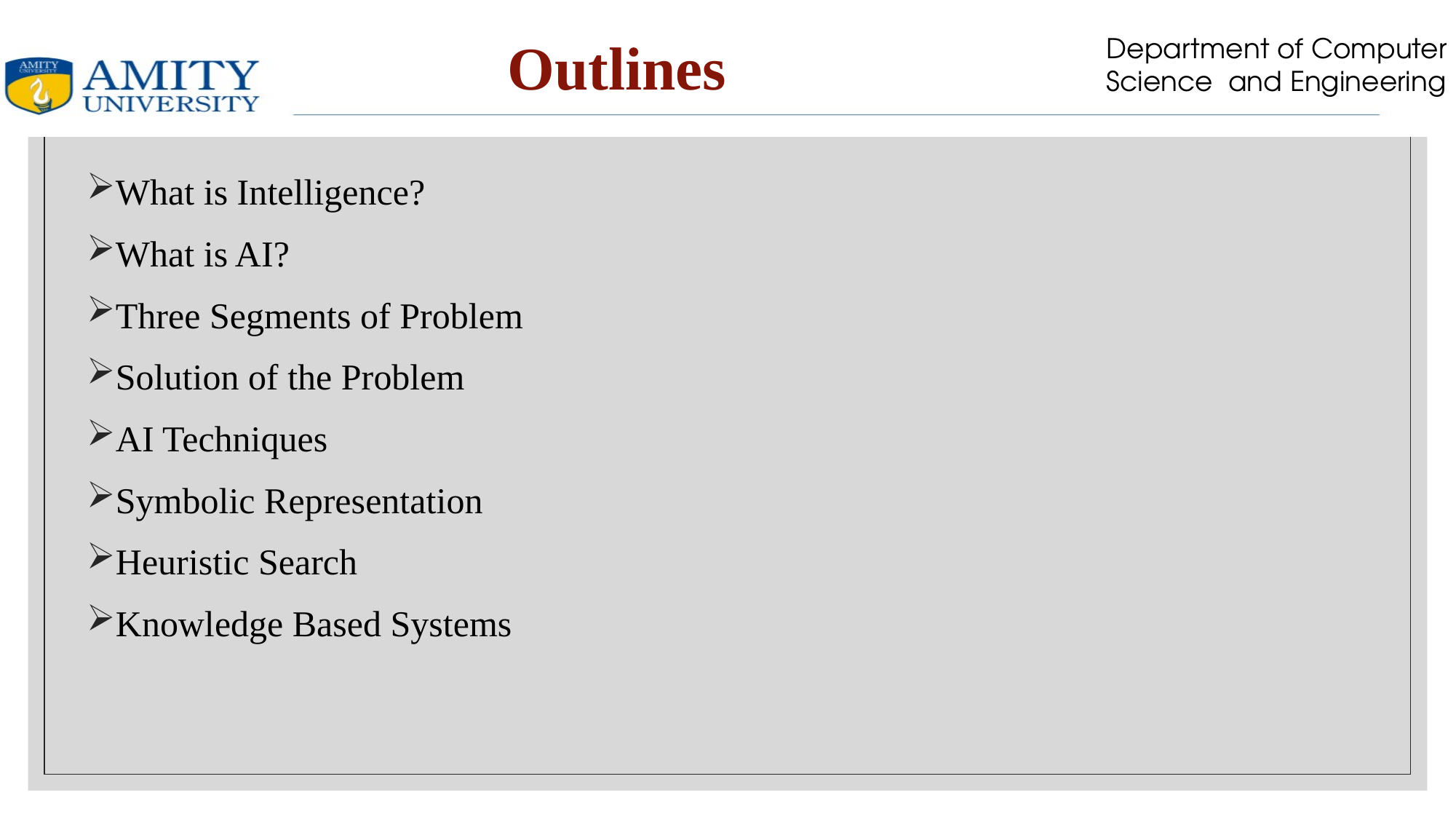

# Outlines
What is Intelligence?
What is AI?
Three Segments of Problem
Solution of the Problem
AI Techniques
Symbolic Representation
Heuristic Search
Knowledge Based Systems